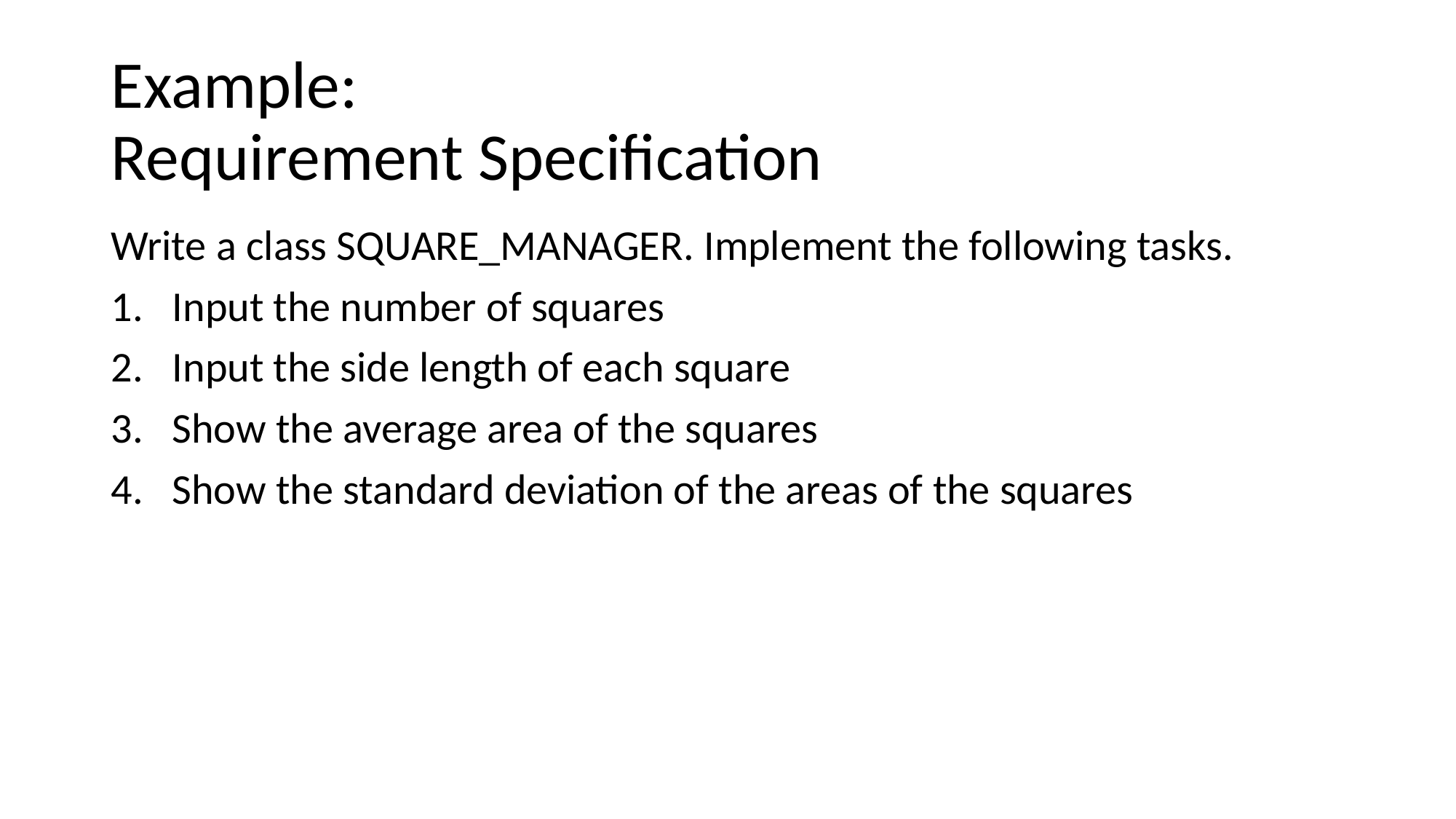

# Example: Requirement Specification
Write a class SQUARE_MANAGER. Implement the following tasks.
Input the number of squares
Input the side length of each square
Show the average area of the squares
Show the standard deviation of the areas of the squares